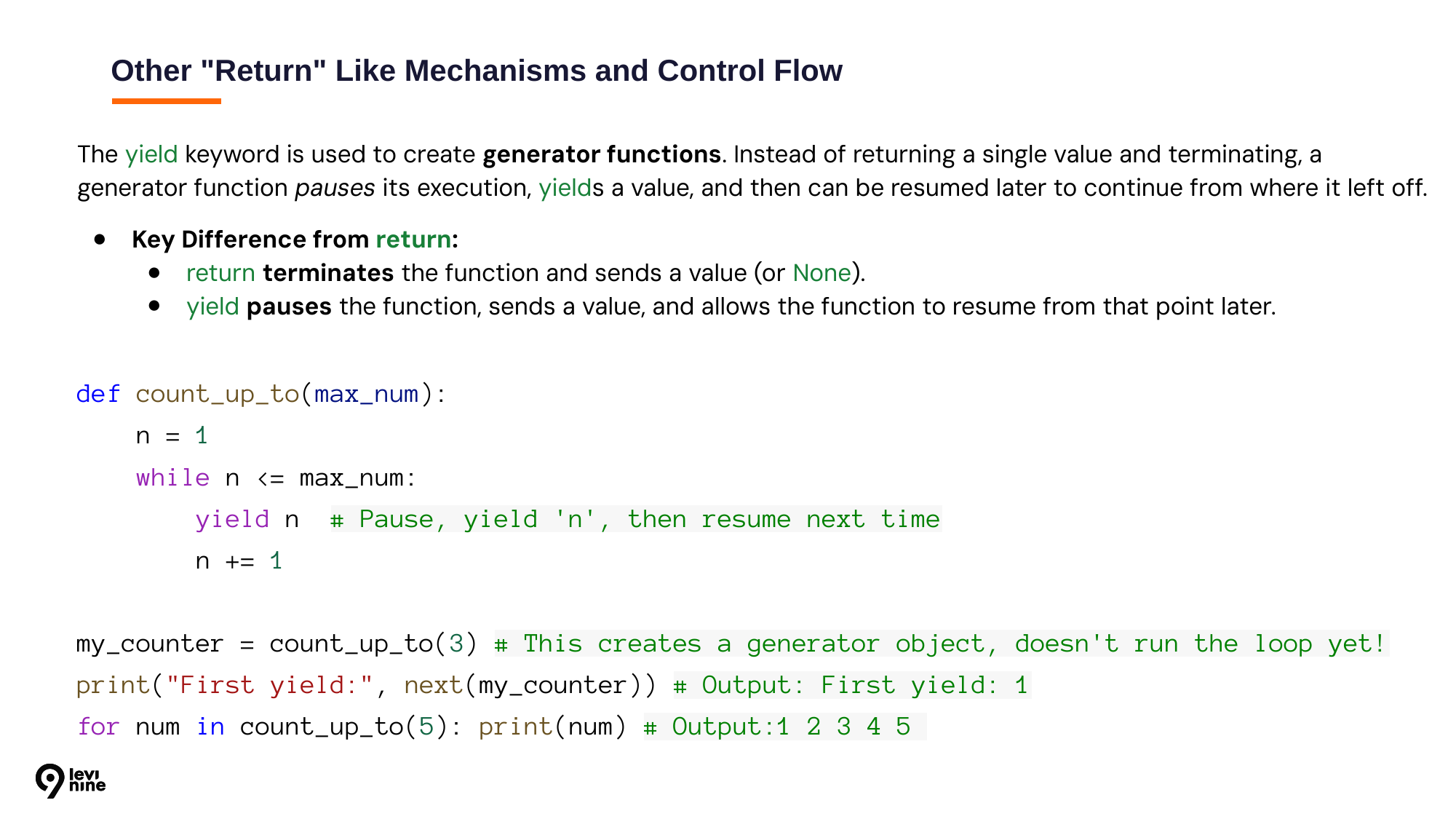

# Other "Return" Like Mechanisms and Control Flow
The yield keyword is used to create generator functions. Instead of returning a single value and terminating, a generator function pauses its execution, yields a value, and then can be resumed later to continue from where it left off.
Key Difference from return:
return terminates the function and sends a value (or None).
yield pauses the function, sends a value, and allows the function to resume from that point later.

def count_up_to(max_num):
    n = 1
    while n <= max_num:
        yield n  # Pause, yield 'n', then resume next time
        n += 1

my_counter = count_up_to(3) # This creates a generator object, doesn't run the loop yet!
print("First yield:", next(my_counter)) # Output: First yield: 1
for num in count_up_to(5): print(num) # Output:1 2 3 4 5